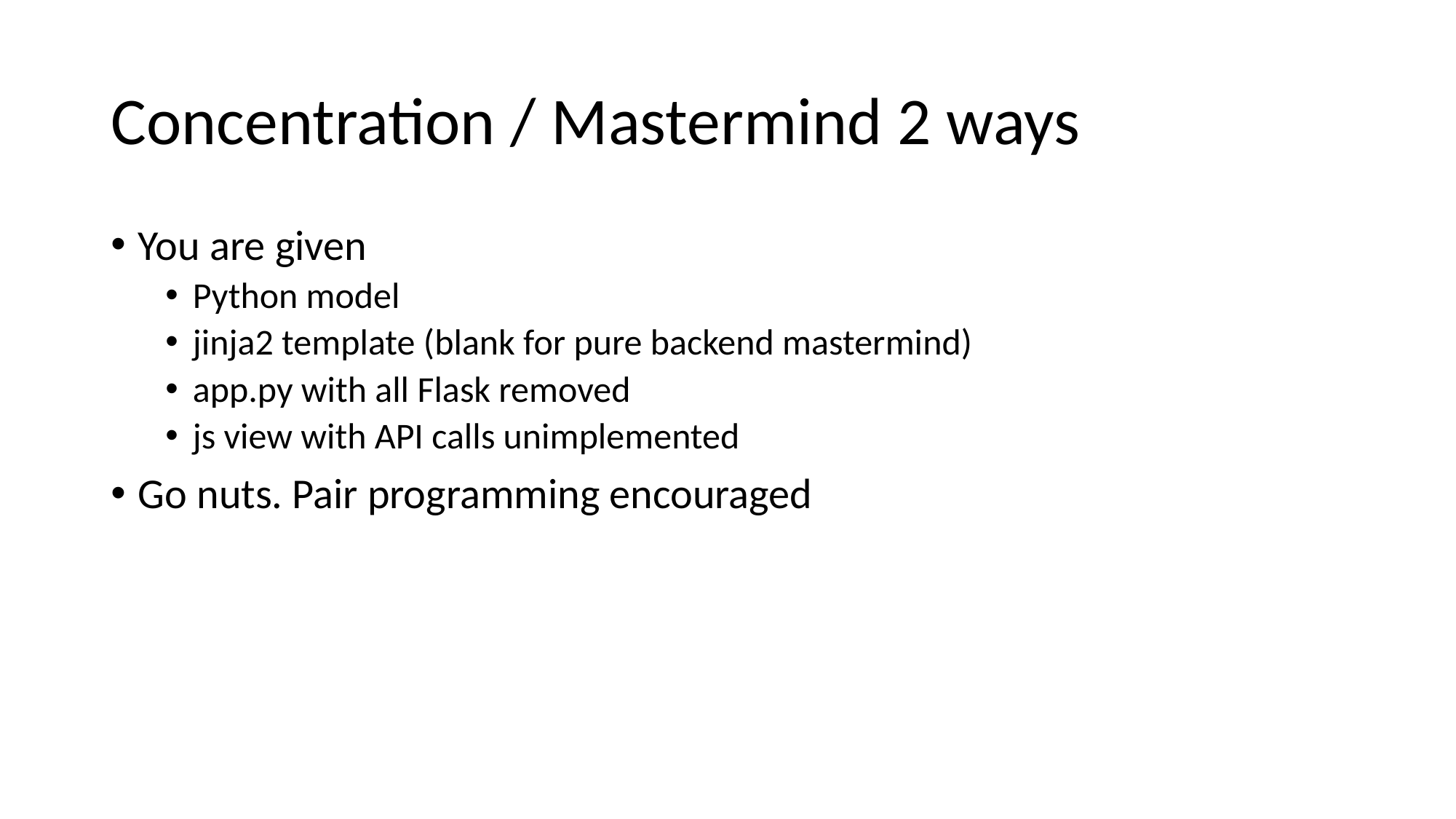

# Concentration / Mastermind 2 ways
You are given
Python model
jinja2 template (blank for pure backend mastermind)
app.py with all Flask removed
js view with API calls unimplemented
Go nuts. Pair programming encouraged